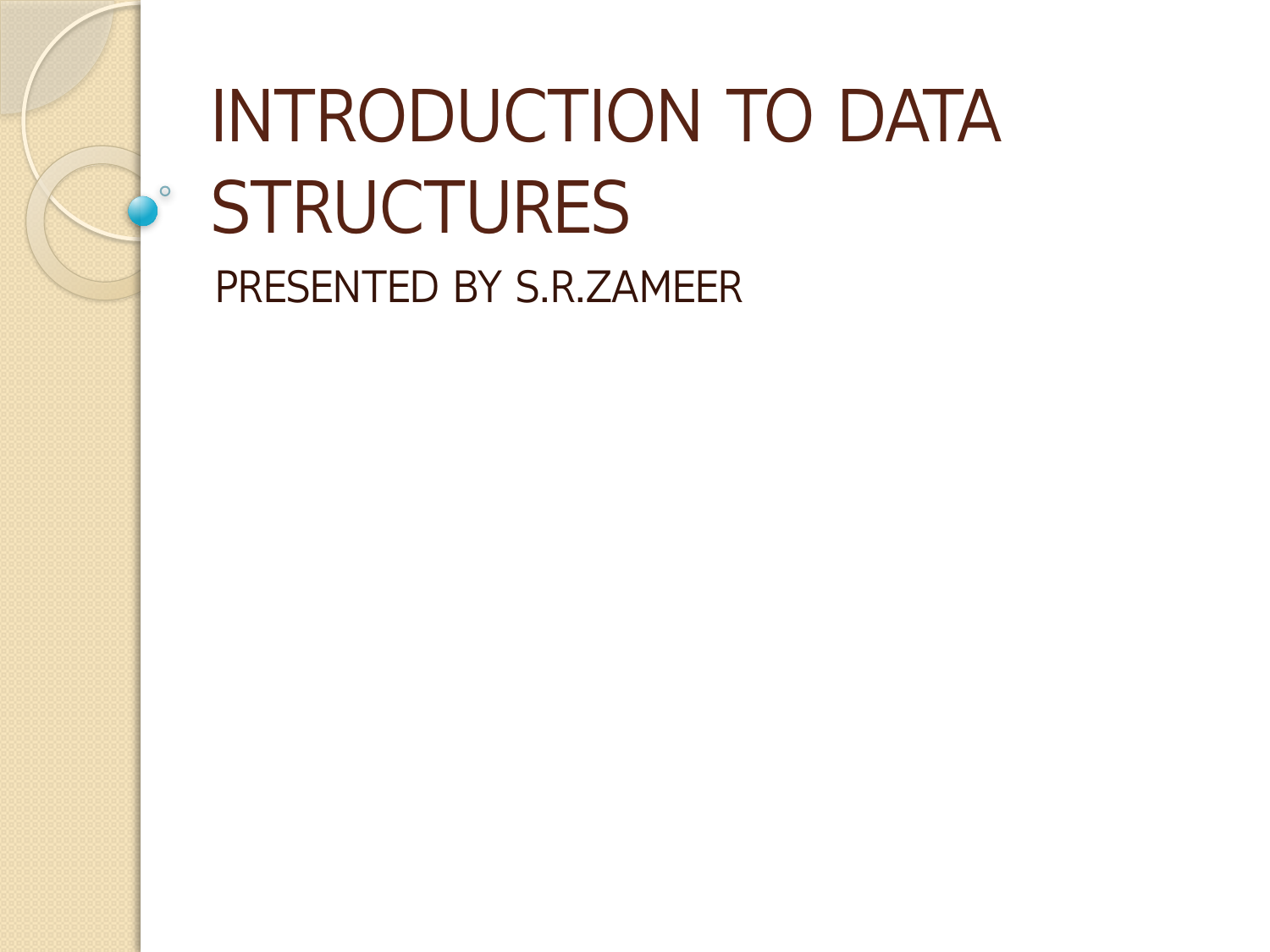

# INTRODUCTION TO DATA STRUCTURES
PRESENTED BY S.R.ZAMEER